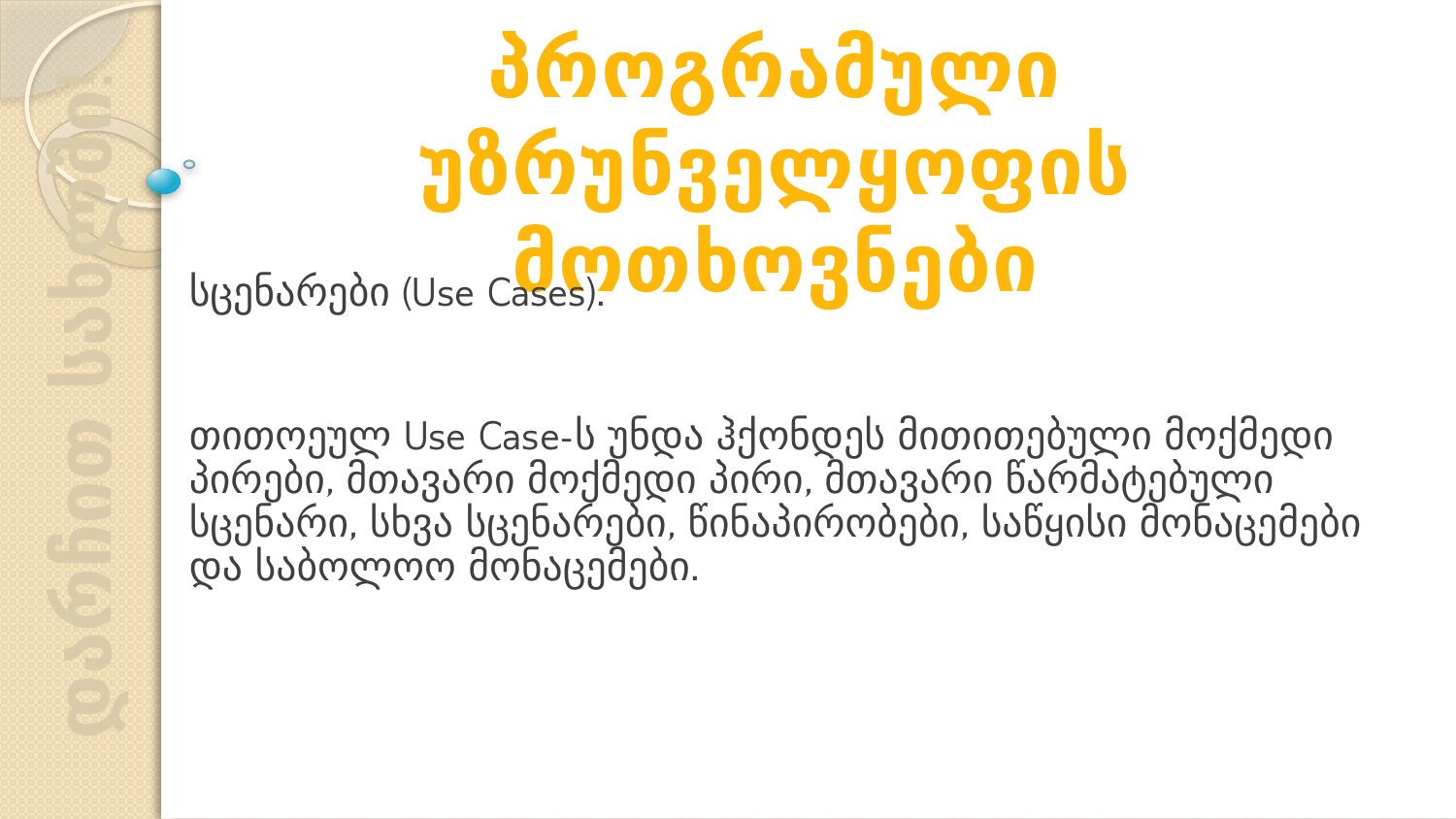

პროგრამული უზრუნველყოფის მოთხოვნები
სცენარები (Use Cases).

თითოეულ Use Case-ს უნდა ჰქონდეს მითითებული მოქმედი პირები, მთავარი მოქმედი პირი, მთავარი წარმატებული სცენარი, სხვა სცენარები, წინაპირობები, საწყისი მონაცემები და საბოლოო მონაცემები.
დარჩით სახლში!